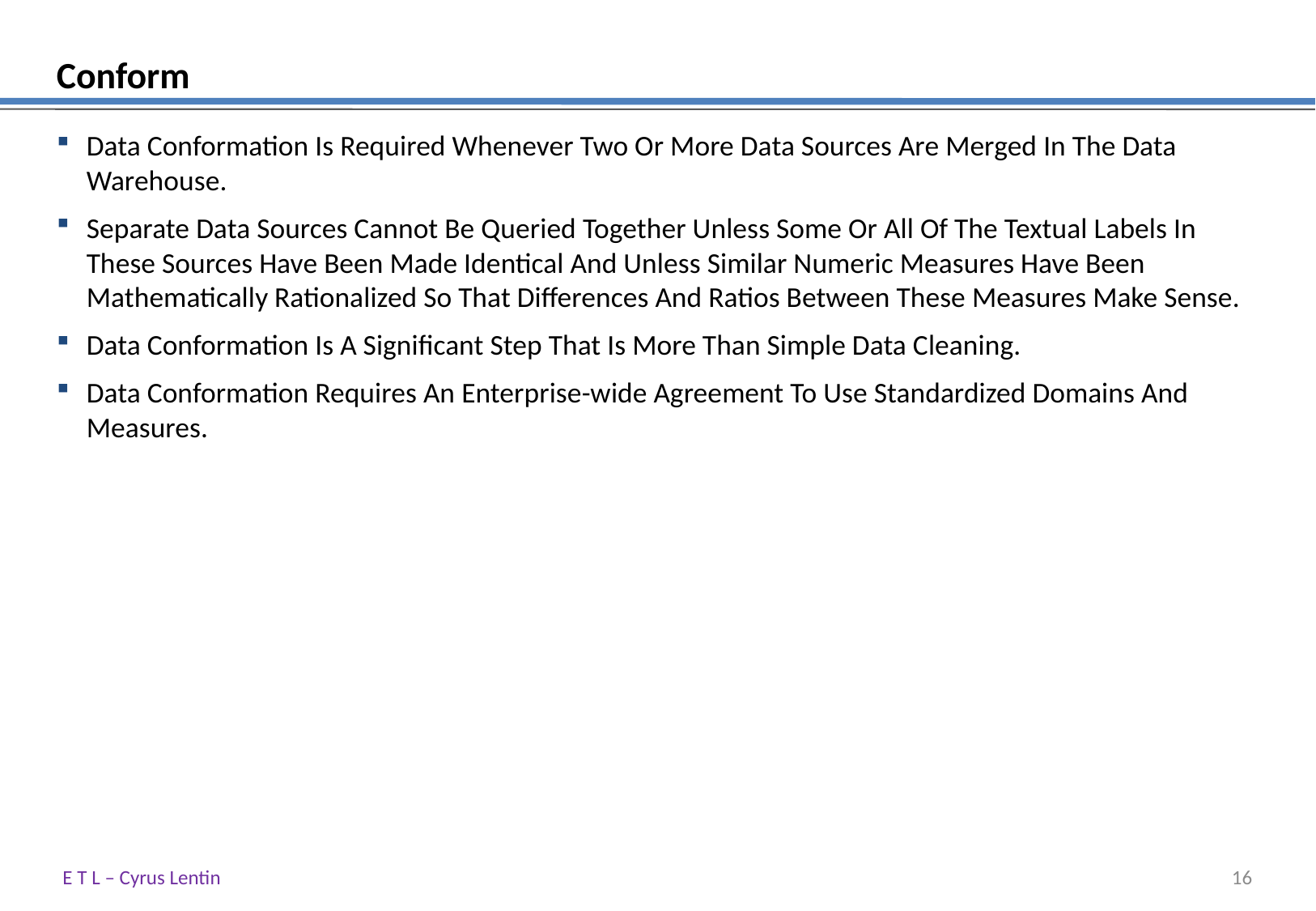

# Conform
Data Conformation Is Required Whenever Two Or More Data Sources Are Merged In The Data Warehouse.
Separate Data Sources Cannot Be Queried Together Unless Some Or All Of The Textual Labels In These Sources Have Been Made Identical And Unless Similar Numeric Measures Have Been Mathematically Rationalized So That Differences And Ratios Between These Measures Make Sense.
Data Conformation Is A Significant Step That Is More Than Simple Data Cleaning.
Data Conformation Requires An Enterprise-wide Agreement To Use Standardized Domains And Measures.

E T L – Cyrus Lentin
16